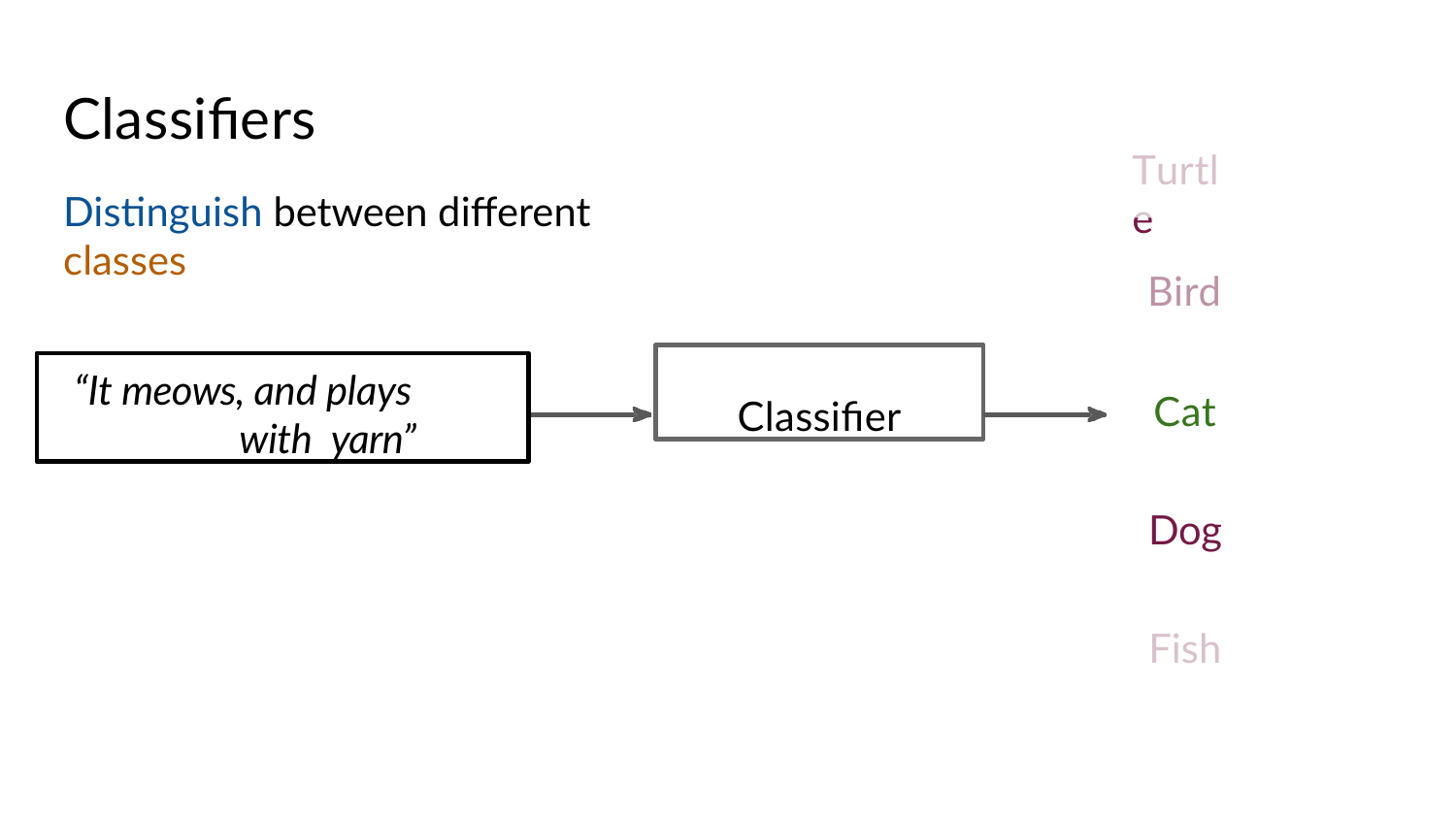

# Classiﬁers

Turtle
Distinguish between different classes

Bird

Classiﬁer
“It meows, and plays with  yarn”
Cat

Dog

Fish